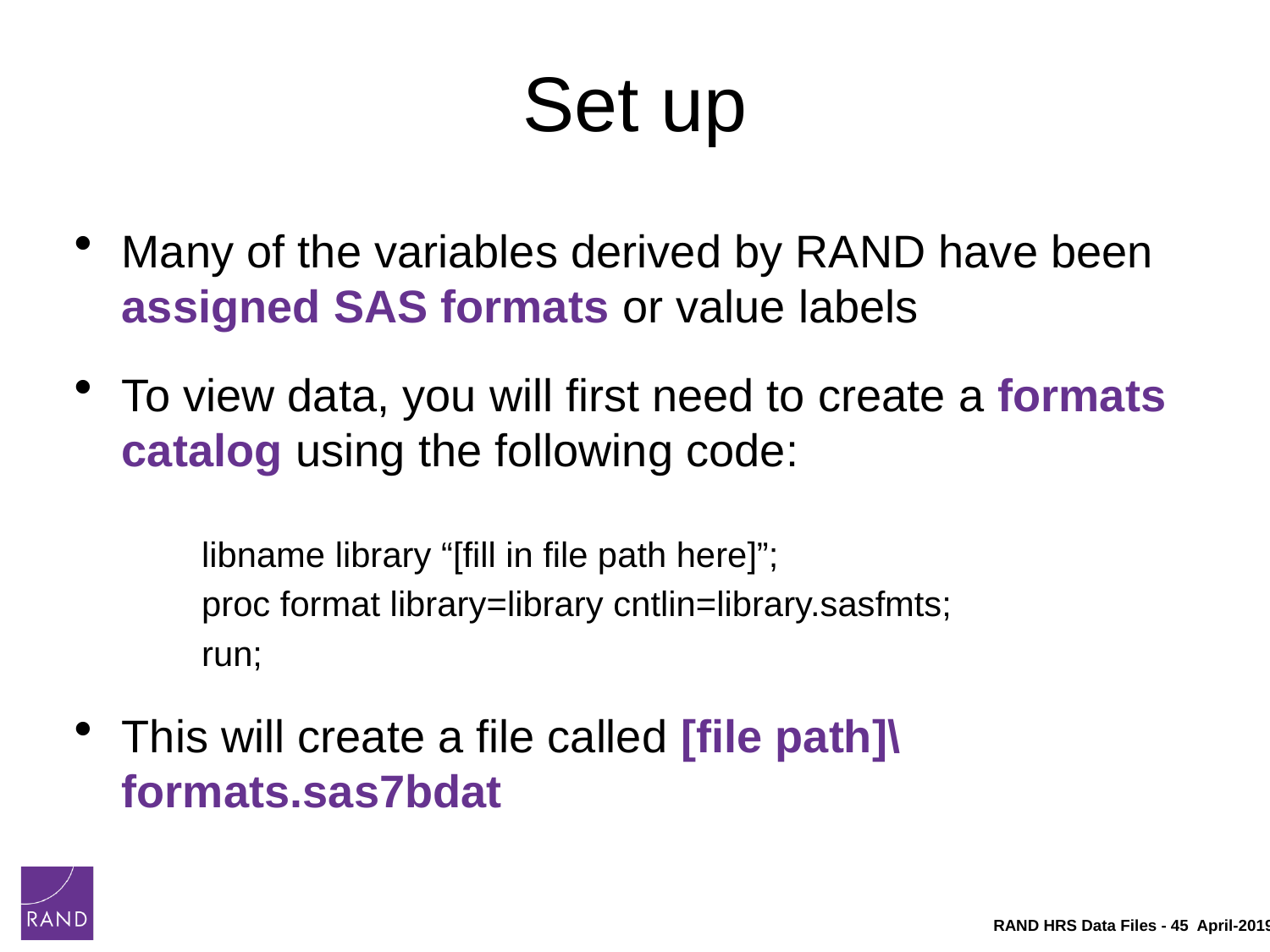

# Set up
Many of the variables derived by RAND have been assigned SAS formats or value labels

To view data, you will first need to create a formats catalog using the following code:

libname library “[fill in file path here]”;
proc format library=library cntlin=library.sasfmts;
run;

This will create a file called [file path]\formats.sas7bdat